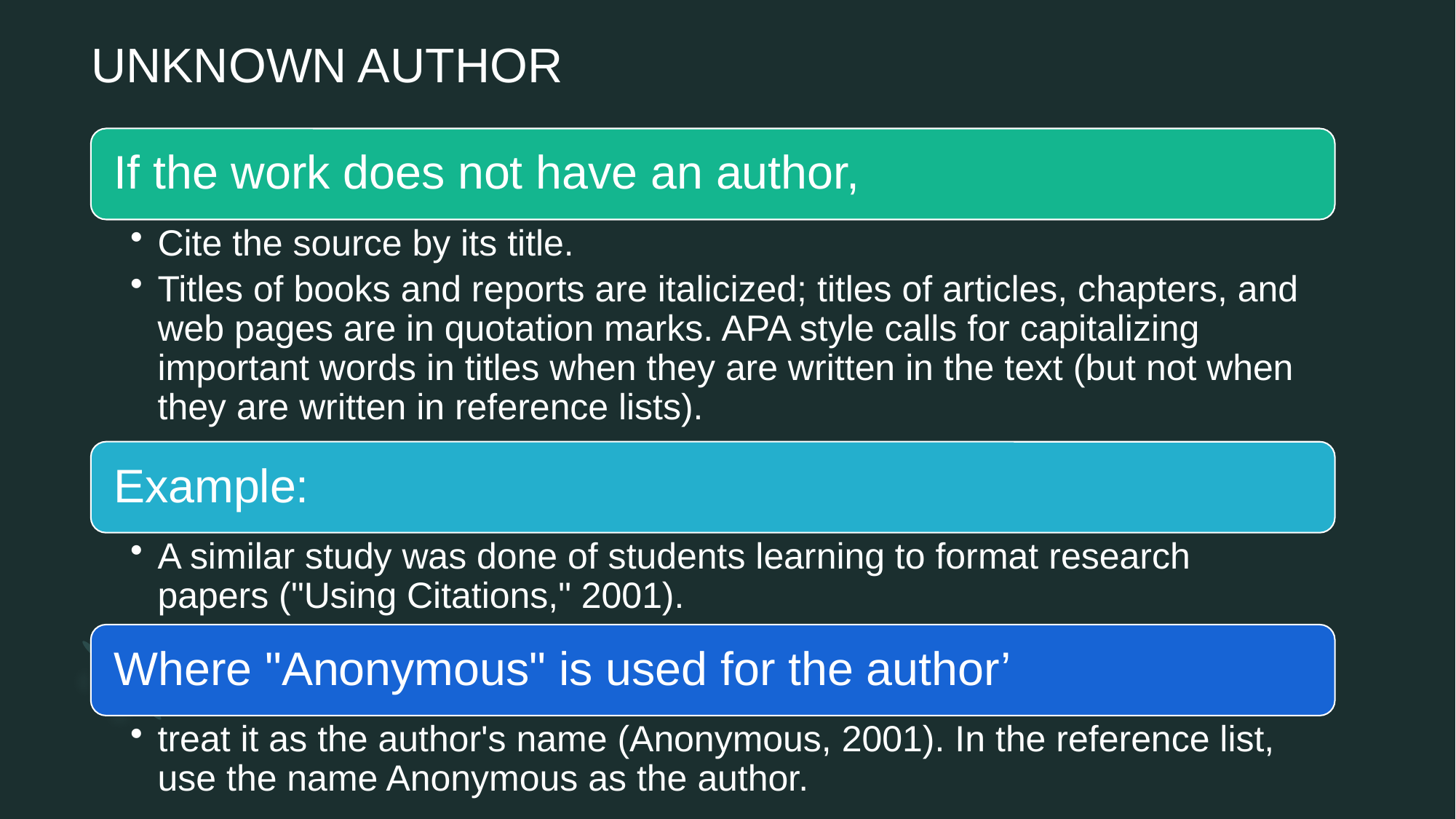

UNKNOWN AUTHOR

If the work does not have an author,
Cite the source by its title.
Titles of books and reports are italicized; titles of articles, chapters, and web pages are in quotation marks. APA style calls for capitalizing important words in titles when they are written in the text (but not when they are written in reference lists).
Example:
A similar study was done of students learning to format research papers ("Using Citations," 2001).
Where "Anonymous" is used for the author’
treat it as the author's name (Anonymous, 2001). In the reference list, use the name Anonymous as the author.